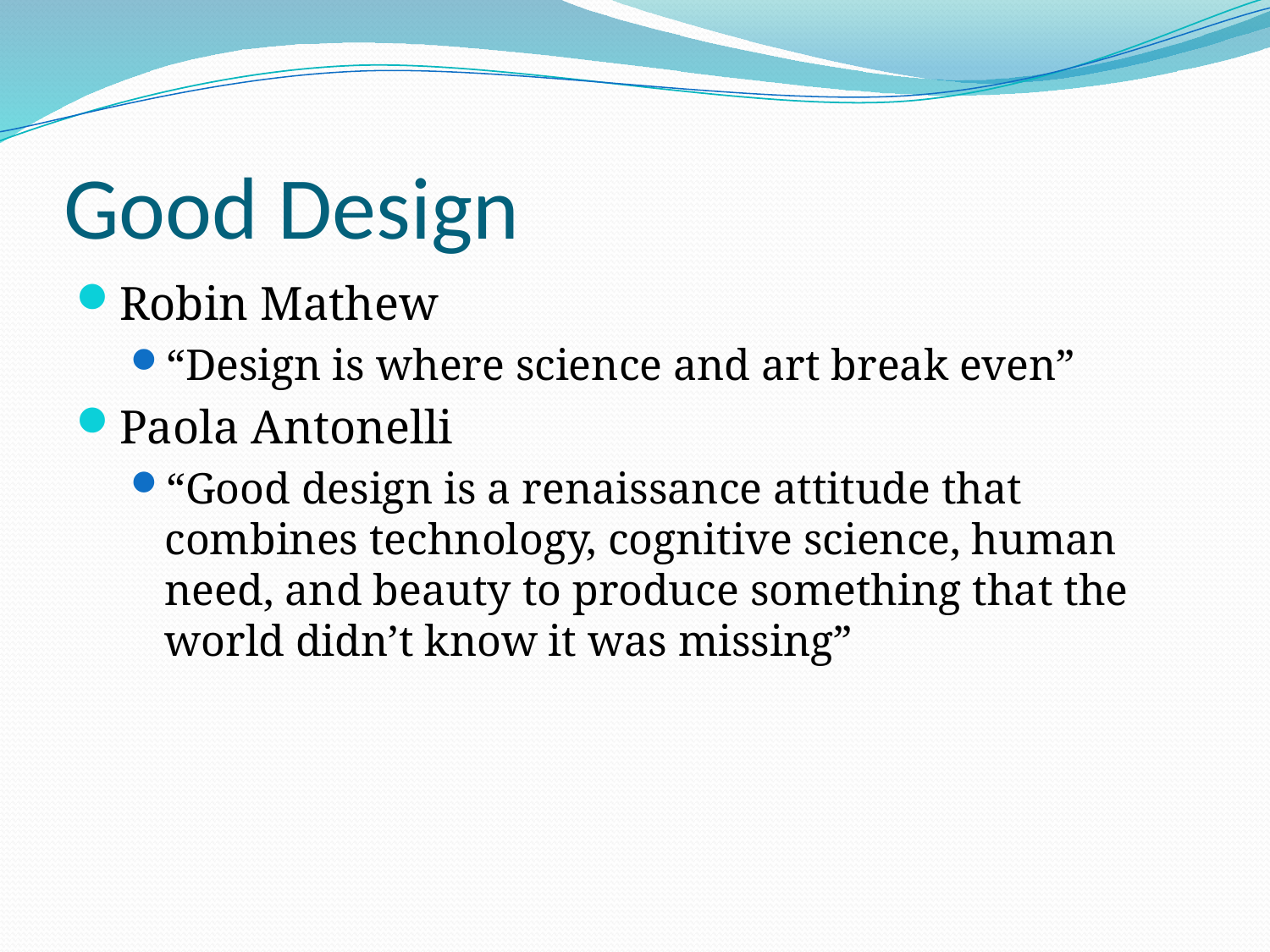

# Good Design
Robin Mathew
“Design is where science and art break even”
Paola Antonelli
“Good design is a renaissance attitude that combines technology, cognitive science, human need, and beauty to produce something that the world didn’t know it was missing”